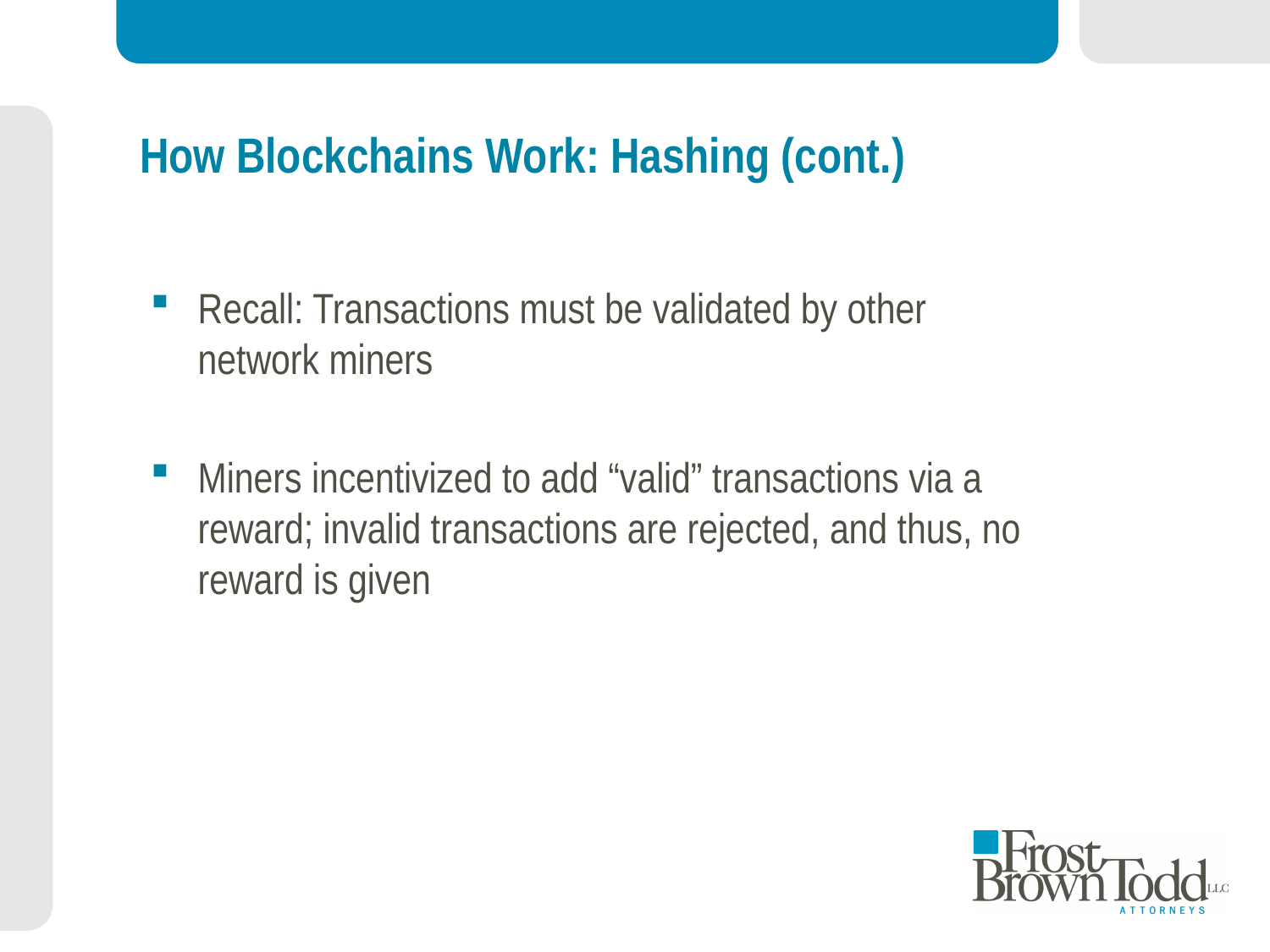

# How Blockchains Work: Hashing (cont.)
Recall: Transactions must be validated by other network miners

Miners incentivized to add “valid” transactions via a reward; invalid transactions are rejected, and thus, no reward is given